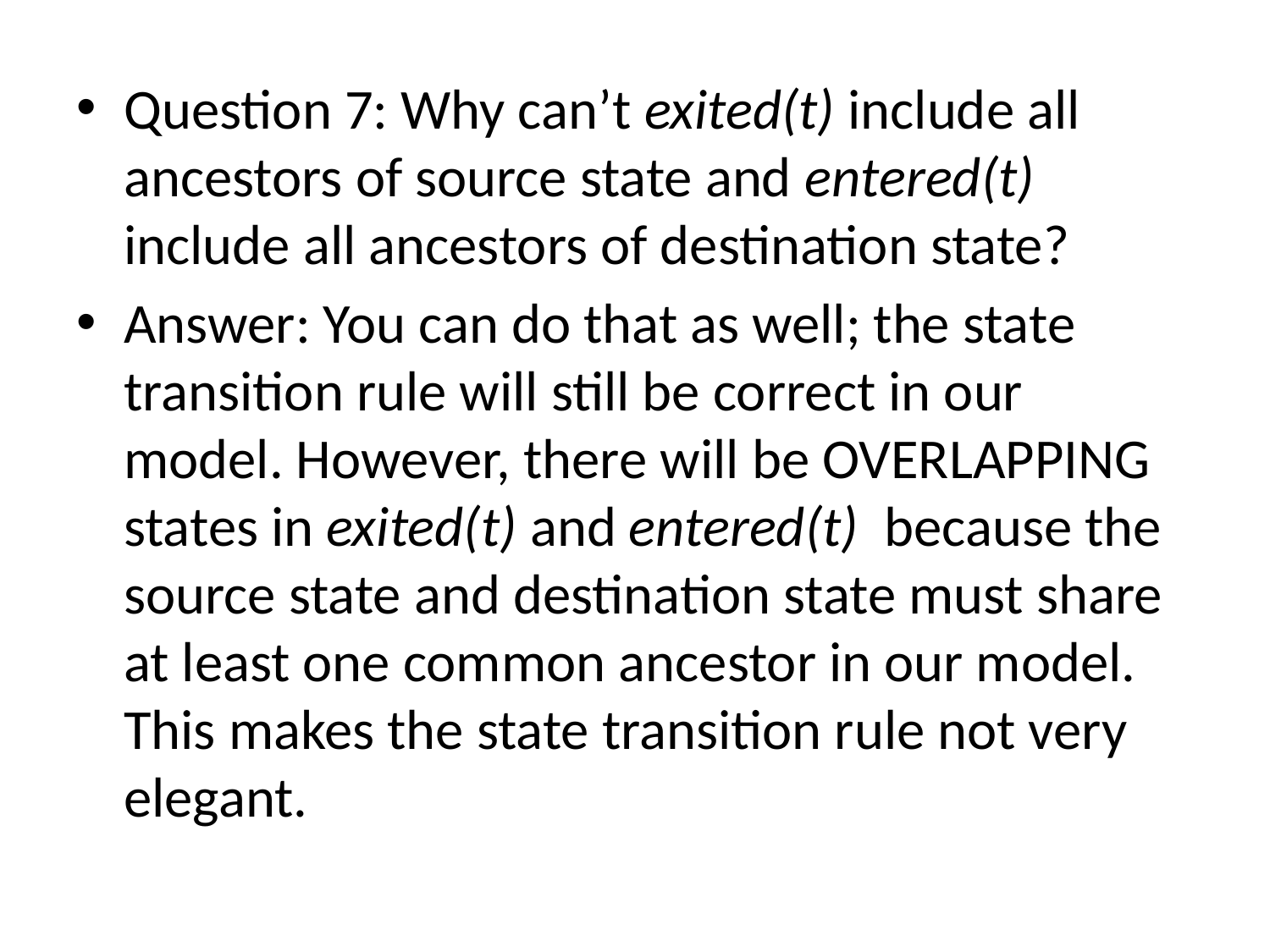

Question 7: Why can’t exited(t) include all ancestors of source state and entered(t) include all ancestors of destination state?
Answer: You can do that as well; the state transition rule will still be correct in our model. However, there will be OVERLAPPING states in exited(t) and entered(t)  because the source state and destination state must share at least one common ancestor in our model. This makes the state transition rule not very elegant.